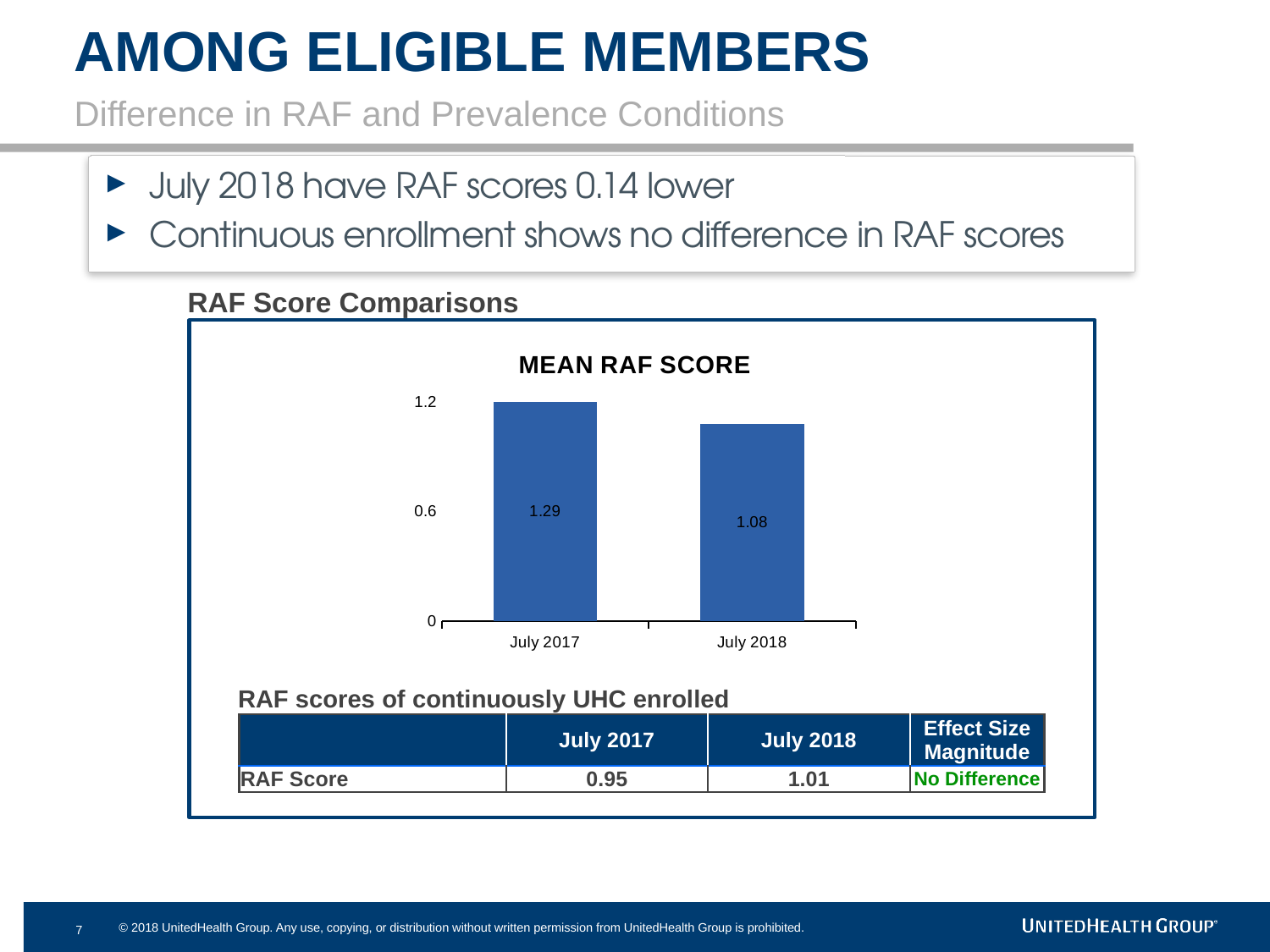

# AMONG ELIGIBLE MEMBERS
Difference in RAF and Prevalence Conditions
July 2018 have RAF scores 0.14 lower
Continuous enrollment shows no difference in RAF scores
RAF Score Comparisons

### Chart: MEAN RAF SCORE

| Category | RAF Score |
|---|---|
| July 2017 | 1.29 |
| July 2018 | 1.08 |
RAF scores of continuously UHC enrolled
|  | July 2017 | July 2018 | Effect Size Magnitude |
| --- | --- | --- | --- |
| RAF Score | 0.95 | 1.01 | No Difference |
7